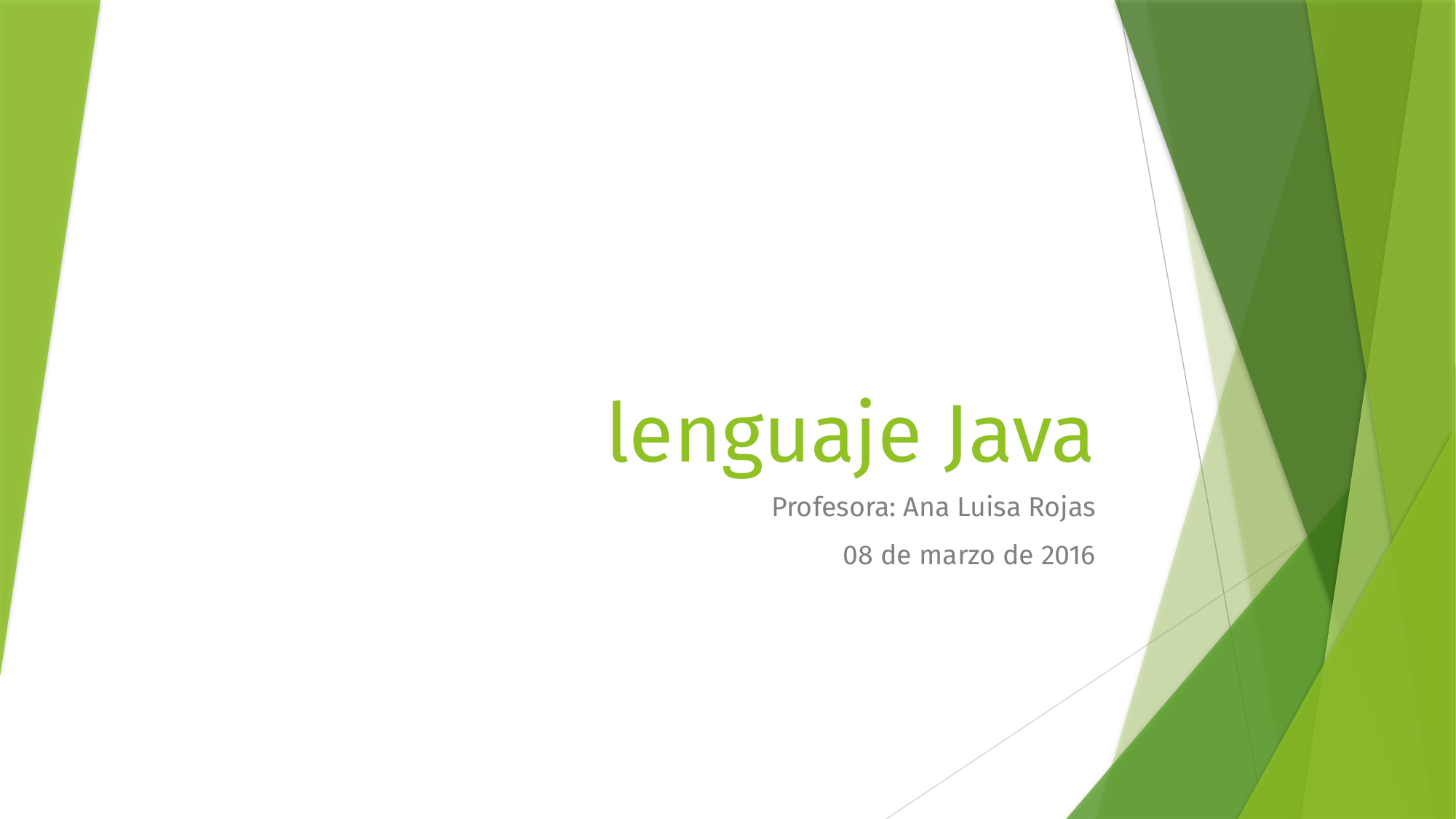

# lenguaje Java
Profesora: Ana Luisa Rojas
08 de marzo de 2016